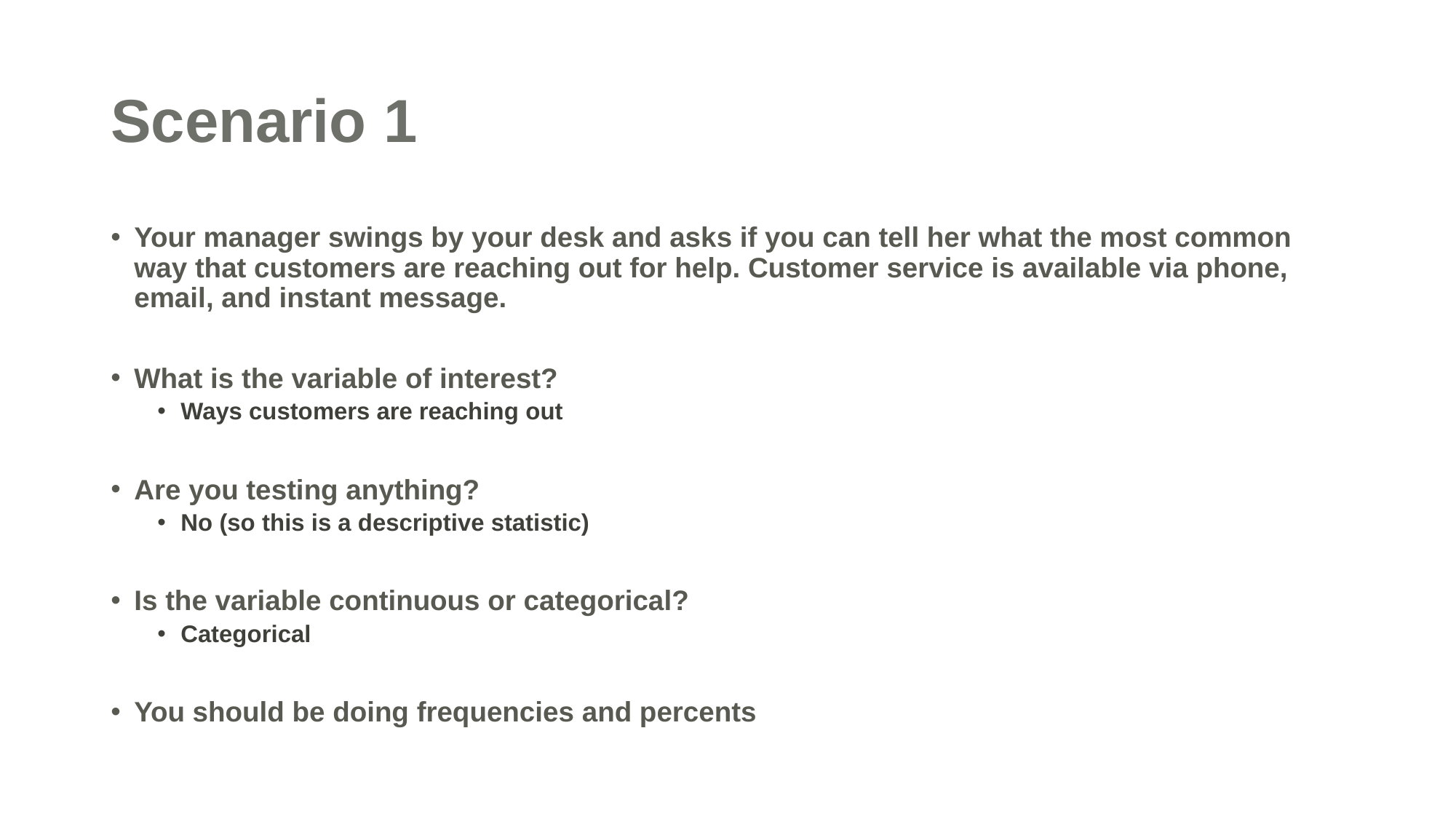

# Scenario 1
Your manager swings by your desk and asks if you can tell her what the most common way that customers are reaching out for help. Customer service is available via phone, email, and instant message.

What is the variable of interest?
Ways customers are reaching out

Are you testing anything?
No (so this is a descriptive statistic)

Is the variable continuous or categorical?
Categorical

You should be doing frequencies and percents